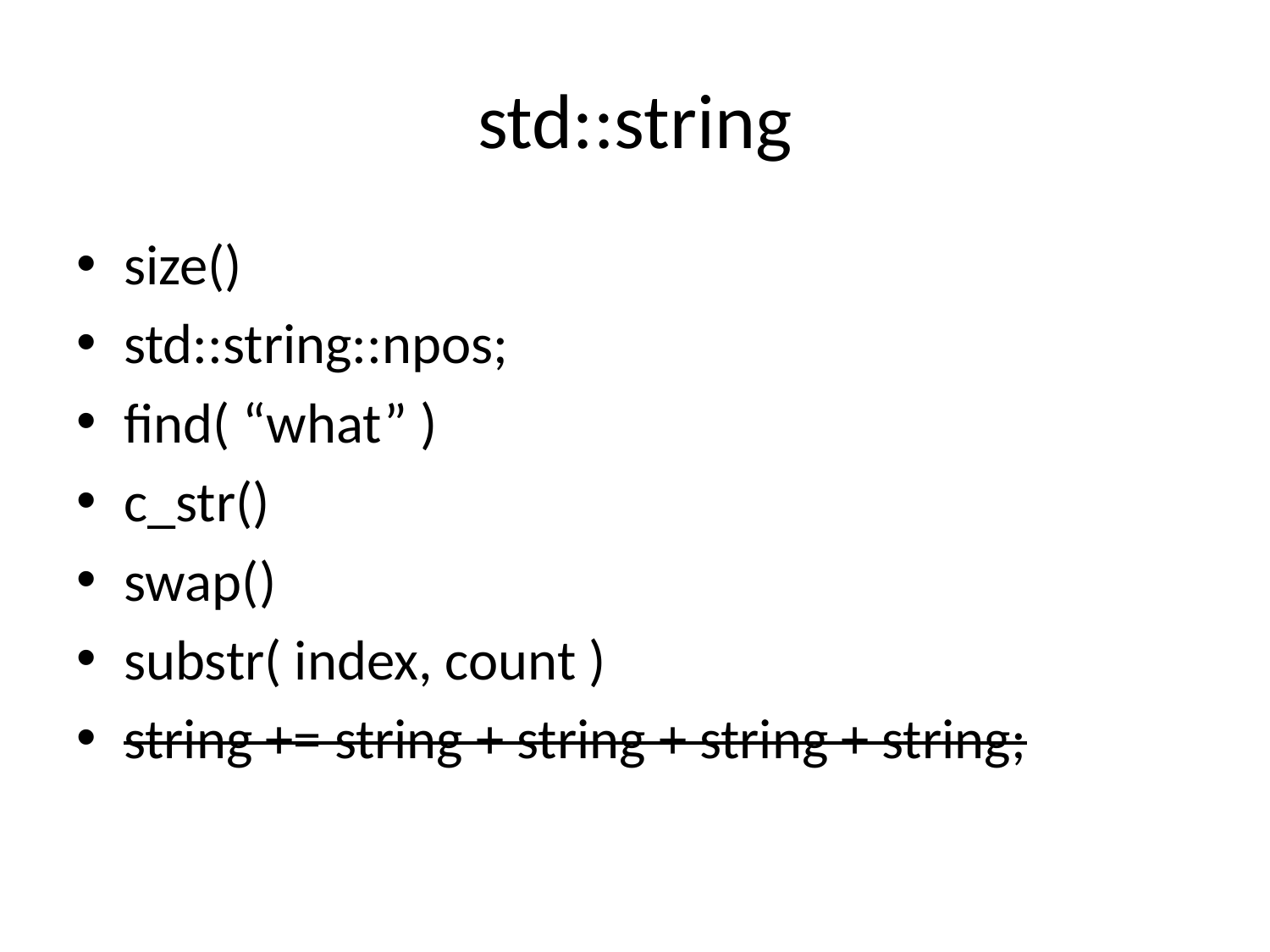

# std::string
size()
std::string::npos;
find( “what” )
c_str()
swap()
substr( index, count )
string += string + string + string + string;